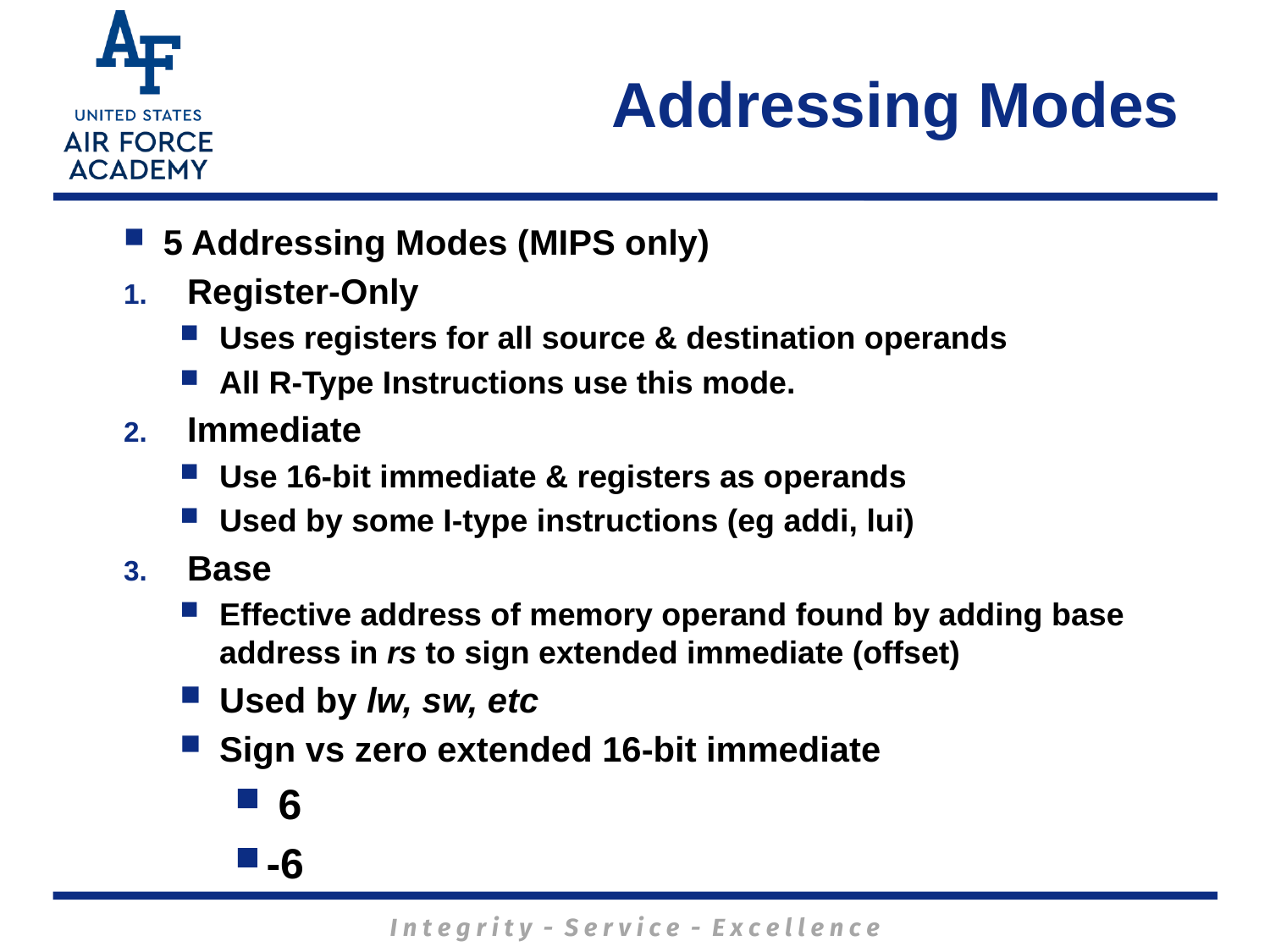

Addressing Modes
5 Addressing Modes (MIPS only)
Register-Only
Uses registers for all source & destination operands
All R-Type Instructions use this mode.
Immediate
Use 16-bit immediate & registers as operands
Used by some I-type instructions (eg addi, lui)
Base
Effective address of memory operand found by adding base address in rs to sign extended immediate (offset)
Used by lw, sw, etc
Sign vs zero extended 16-bit immediate
 6
-6